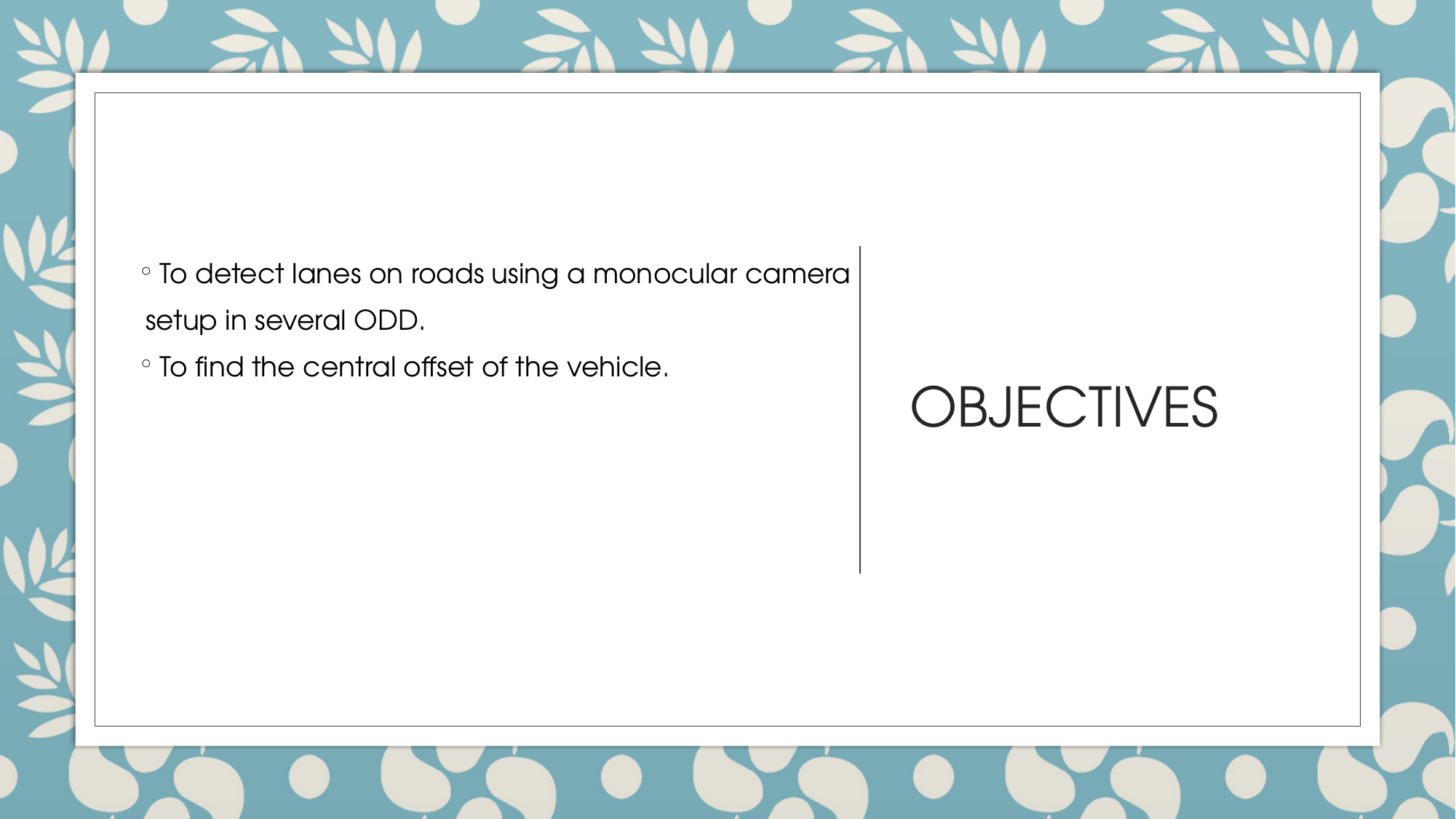

# OBJECTIVES
To detect lanes on roads using a monocular camera
 setup in several ODD.
To find the central offset of the vehicle.